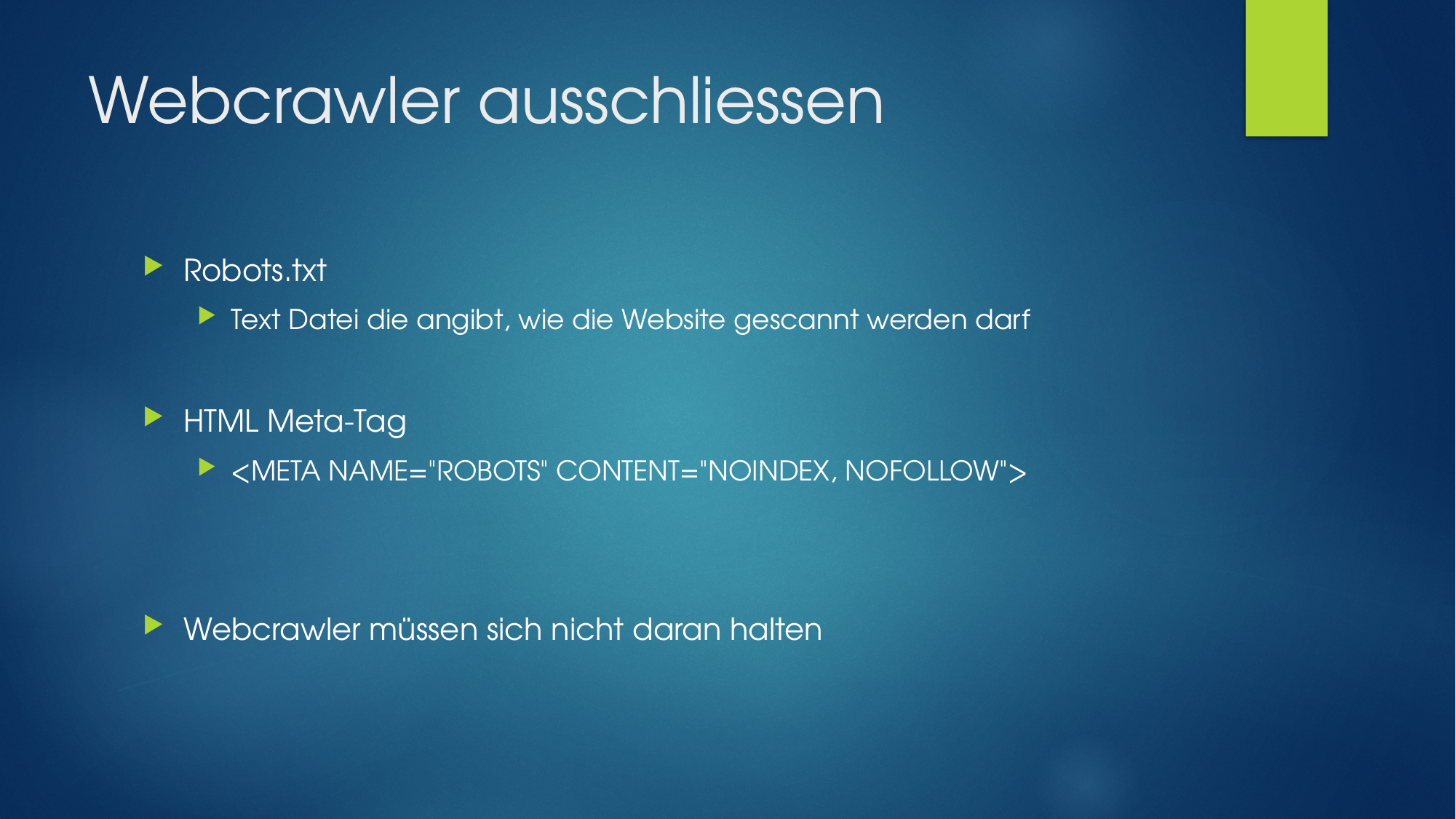

# Webcrawler ausschliessen
Robots.txt
Text Datei die angibt, wie die Website gescannt werden darf

HTML Meta-Tag
<META NAME="ROBOTS" CONTENT="NOINDEX, NOFOLLOW">

Webcrawler müssen sich nicht daran halten